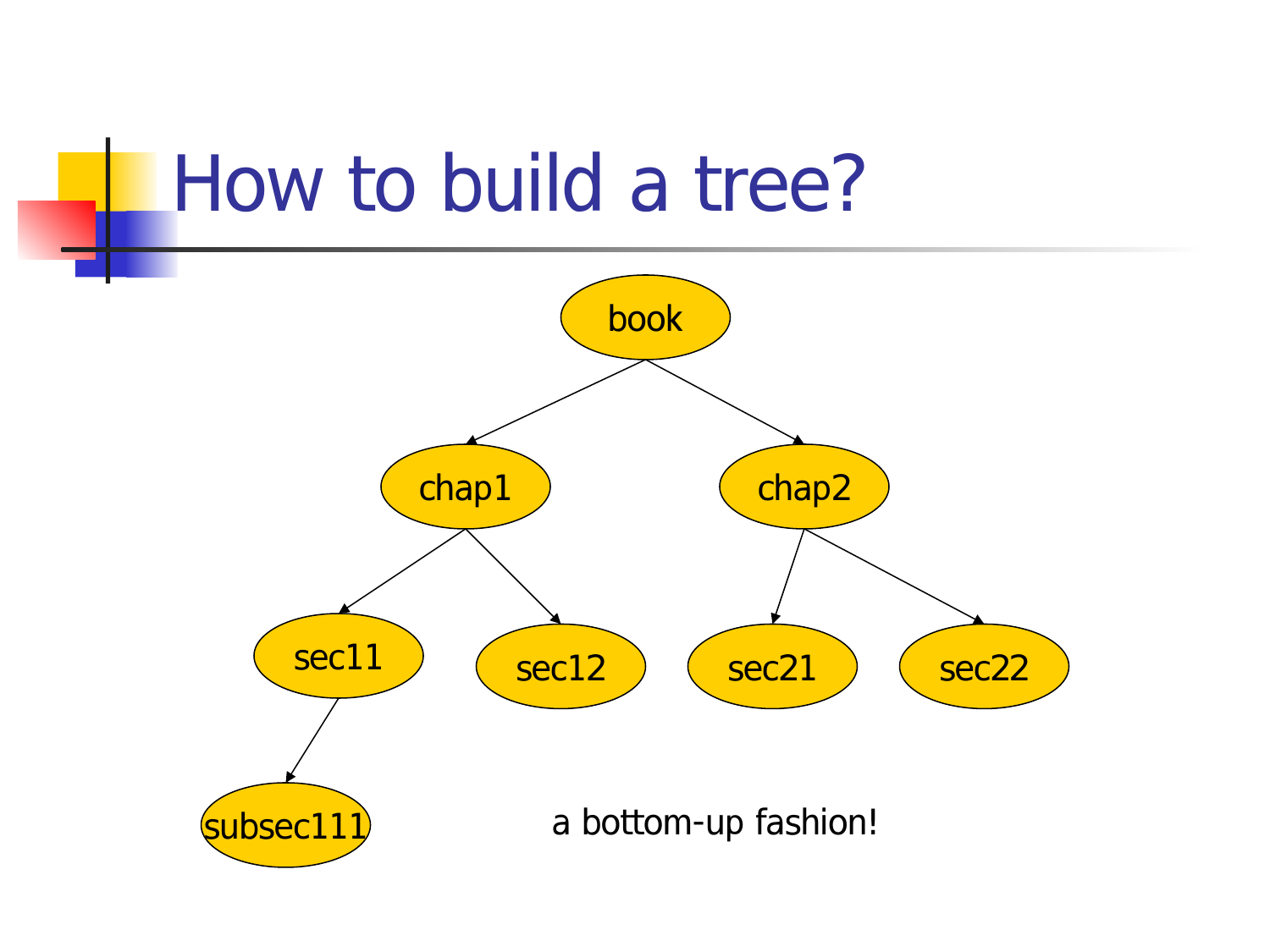

# How to build a tree?
book
chap1
chap2

sec11
sec12
sec21
sec22
subsec111

a bottom-up fashion!